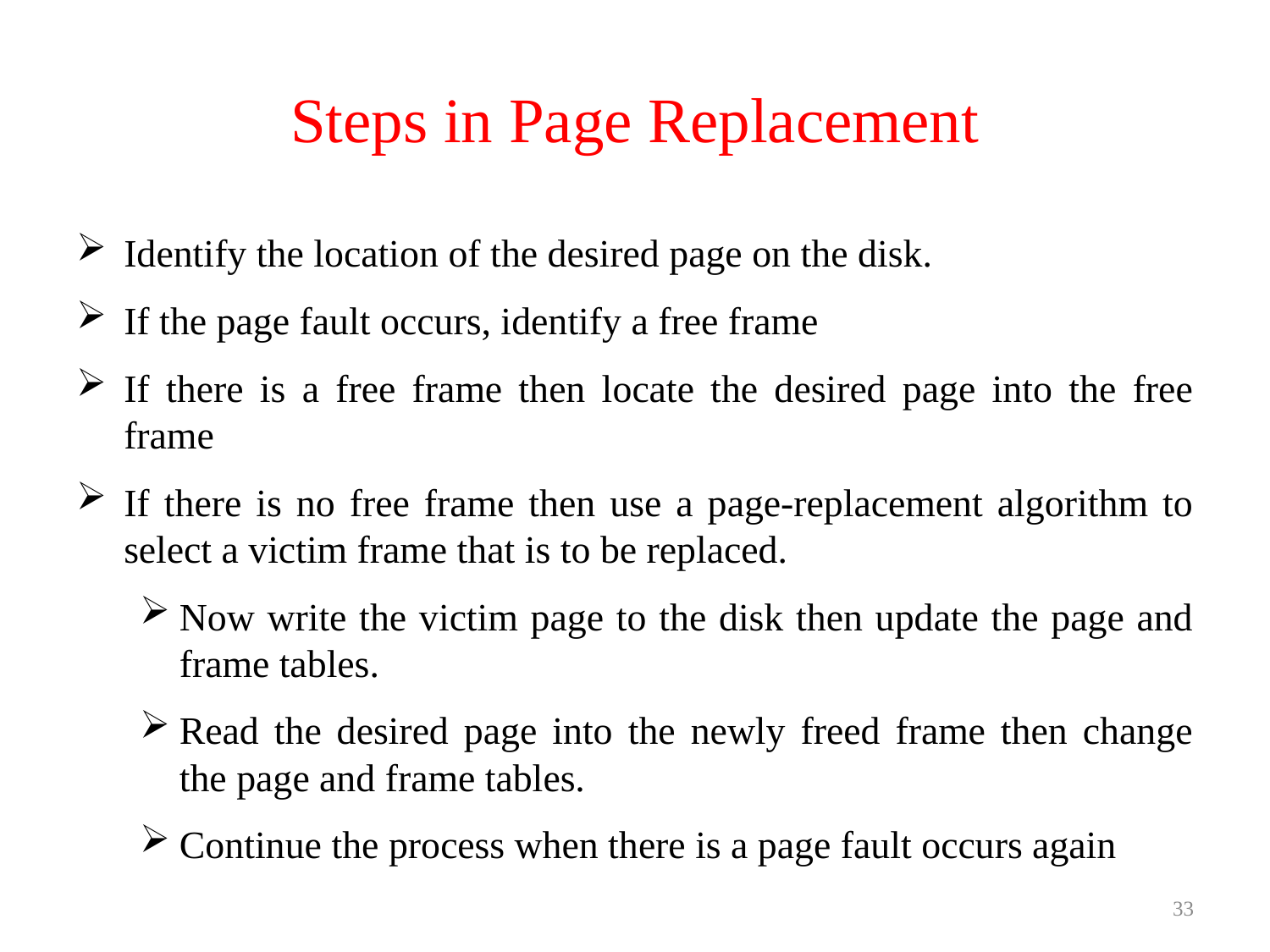

# Steps in Page Replacement
Identify the location of the desired page on the disk.
If the page fault occurs, identify a free frame
If there is a free frame then locate the desired page into the free frame
If there is no free frame then use a page-replacement algorithm to select a victim frame that is to be replaced.
Now write the victim page to the disk then update the page and frame tables.
Read the desired page into the newly freed frame then change the page and frame tables.
Continue the process when there is a page fault occurs again
33